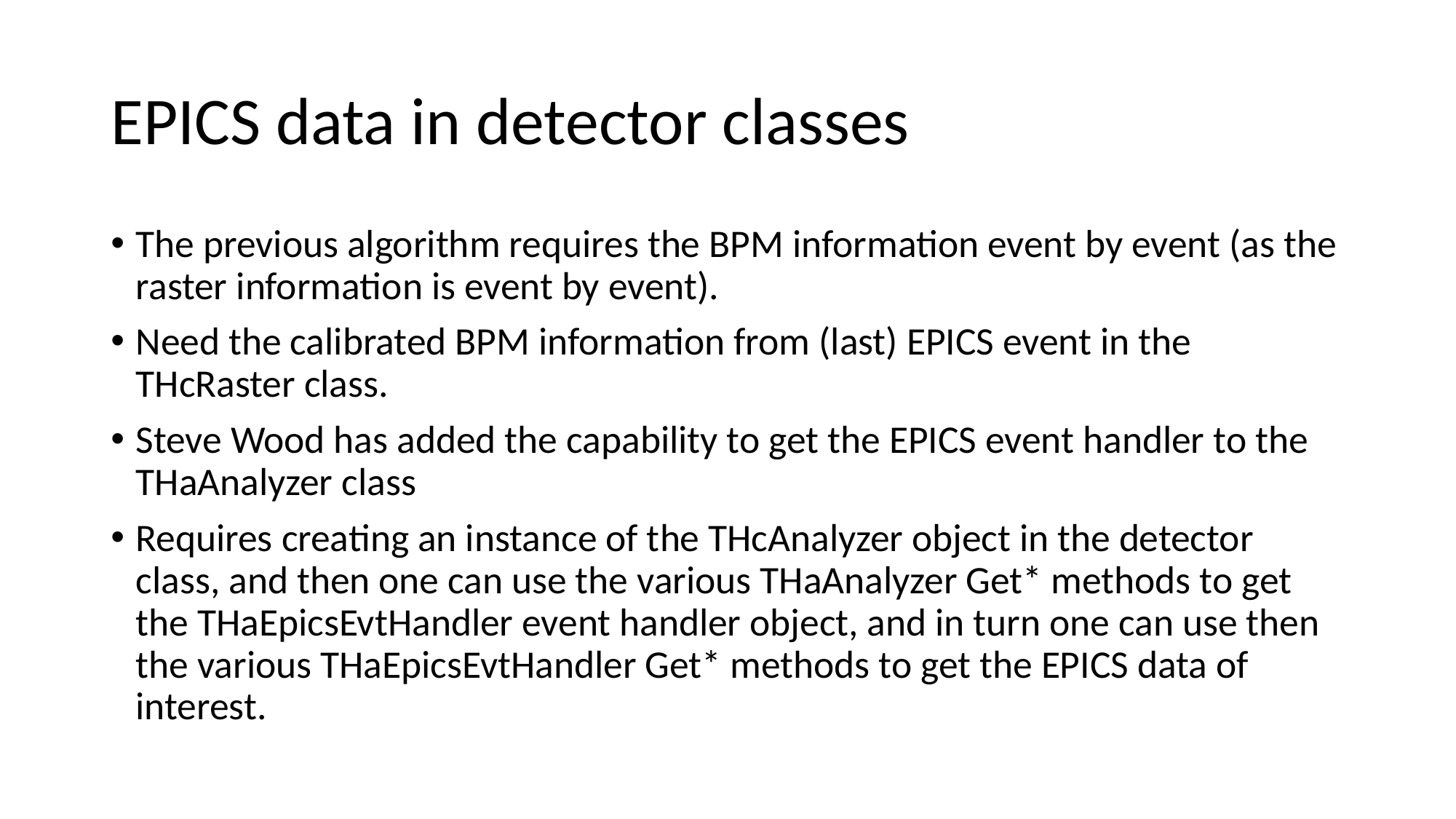

# EPICS data in detector classes
The previous algorithm requires the BPM information event by event (as the raster information is event by event).
Need the calibrated BPM information from (last) EPICS event in the THcRaster class.
Steve Wood has added the capability to get the EPICS event handler to the THaAnalyzer class
Requires creating an instance of the THcAnalyzer object in the detector class, and then one can use the various THaAnalyzer Get* methods to get the THaEpicsEvtHandler event handler object, and in turn one can use then the various THaEpicsEvtHandler Get* methods to get the EPICS data of interest.